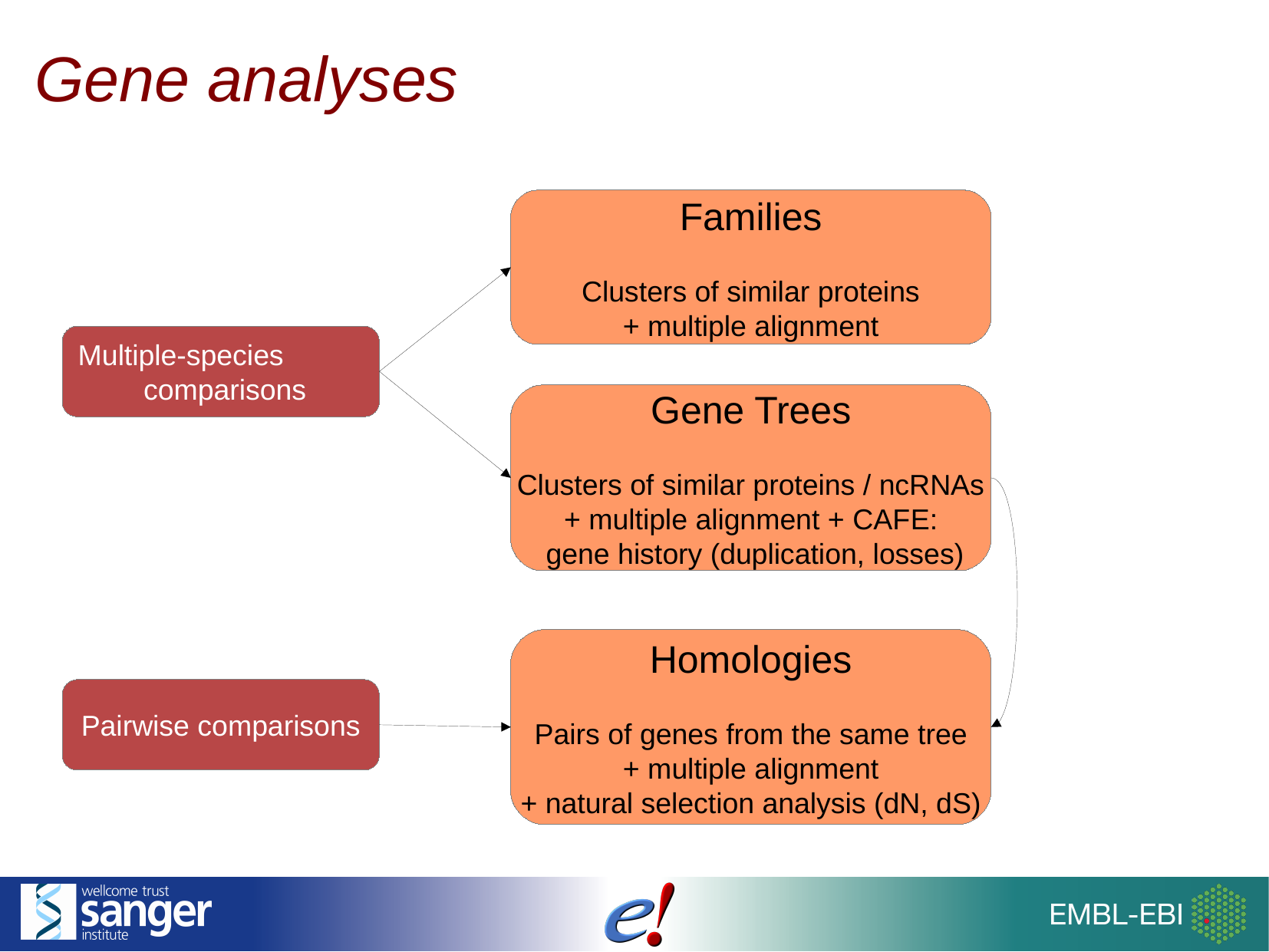

Gene analyses
Families

Clusters of similar proteins
+ multiple alignment
Multiple-species
 comparisons
Gene Trees

Clusters of similar proteins / ncRNAs
+ multiple alignment + CAFE:
 gene history (duplication, losses)
Homologies

Pairs of genes from the same tree
+ multiple alignment
+ natural selection analysis (dN, dS)
Pairwise comparisons